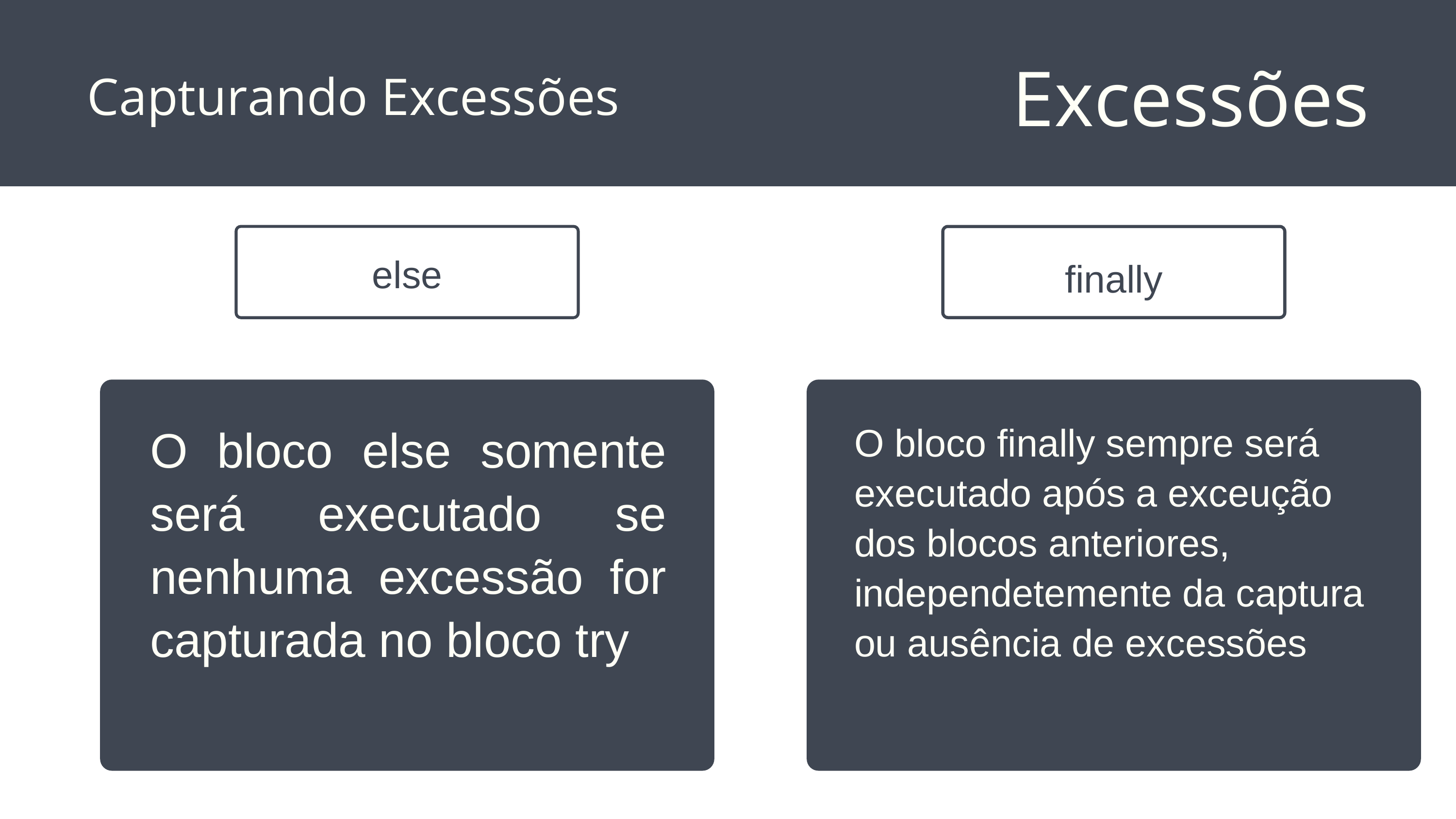

Excessões
Capturando Excessões

else
finally

O bloco else somente será executado se nenhuma excessão for capturada no bloco try
O bloco finally sempre será executado após a exceução dos blocos anteriores, independetemente da captura ou ausência de excessões